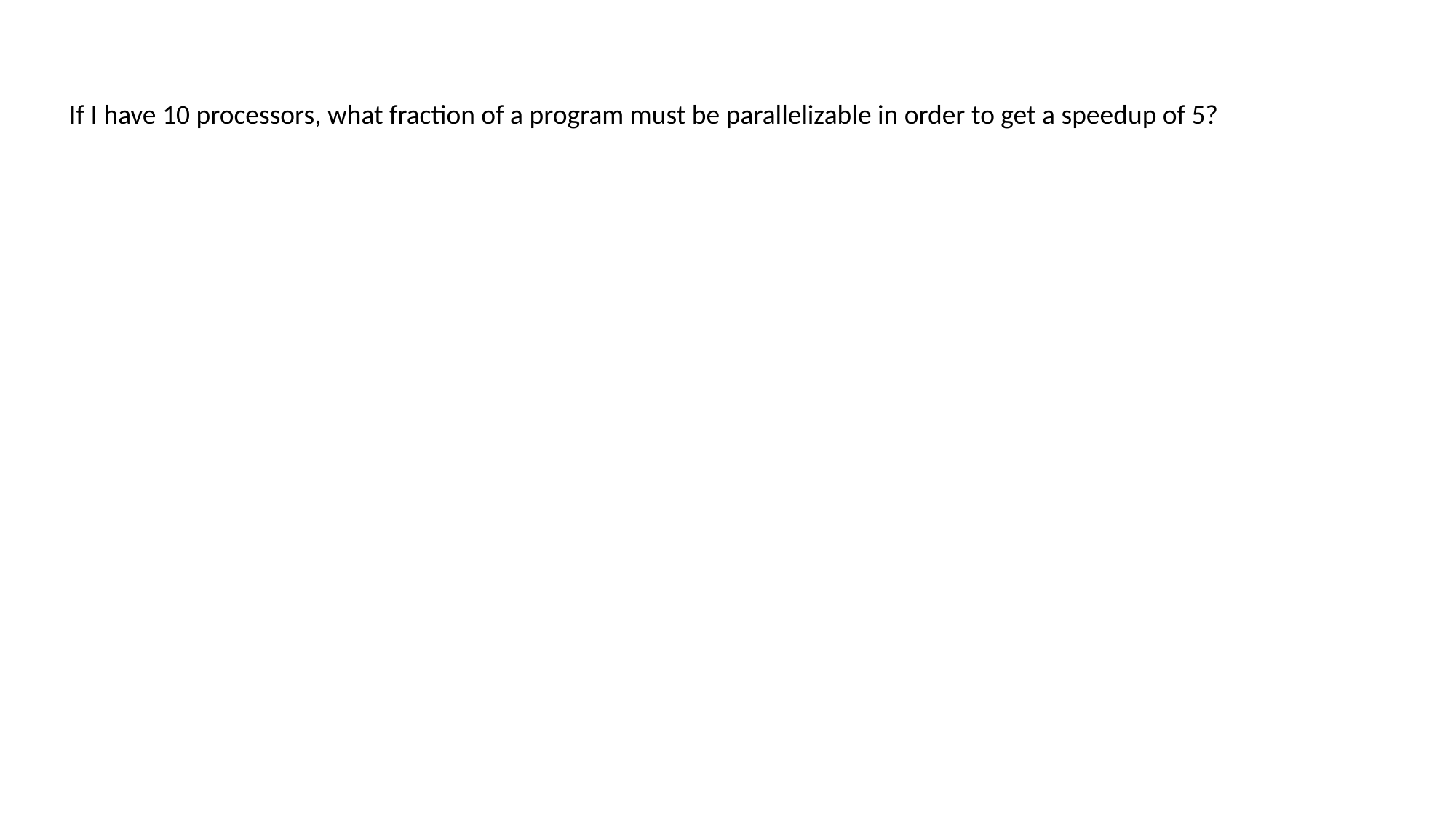

If I have 10 processors, what fraction of a program must be parallelizable in order to get a speedup of 5?